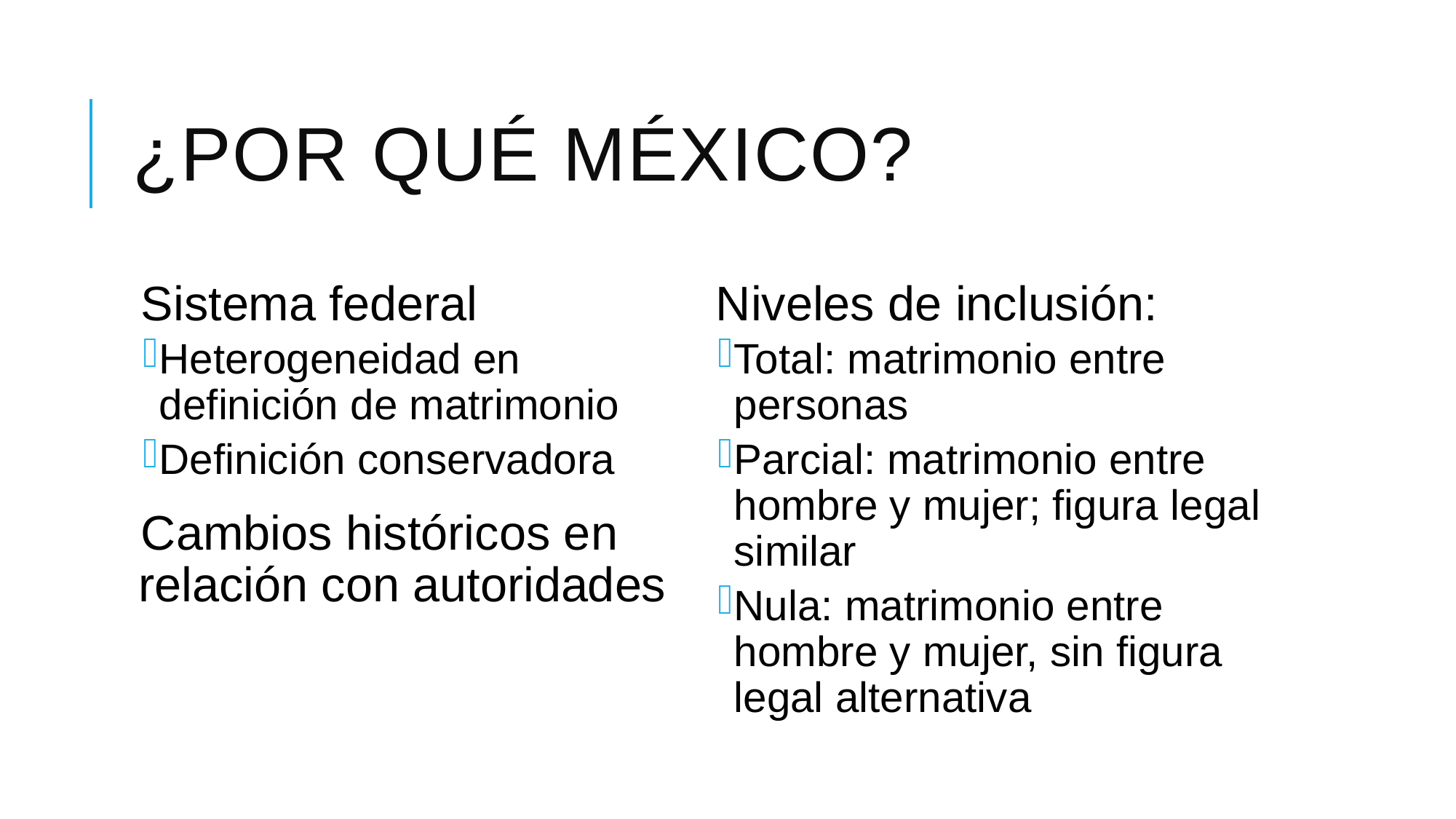

# ¿Por qué México?
Sistema federal
Heterogeneidad en definición de matrimonio
Definición conservadora
Cambios históricos en relación con autoridades

Niveles de inclusión:
Total: matrimonio entre personas
Parcial: matrimonio entre hombre y mujer; figura legal similar
Nula: matrimonio entre hombre y mujer, sin figura legal alternativa